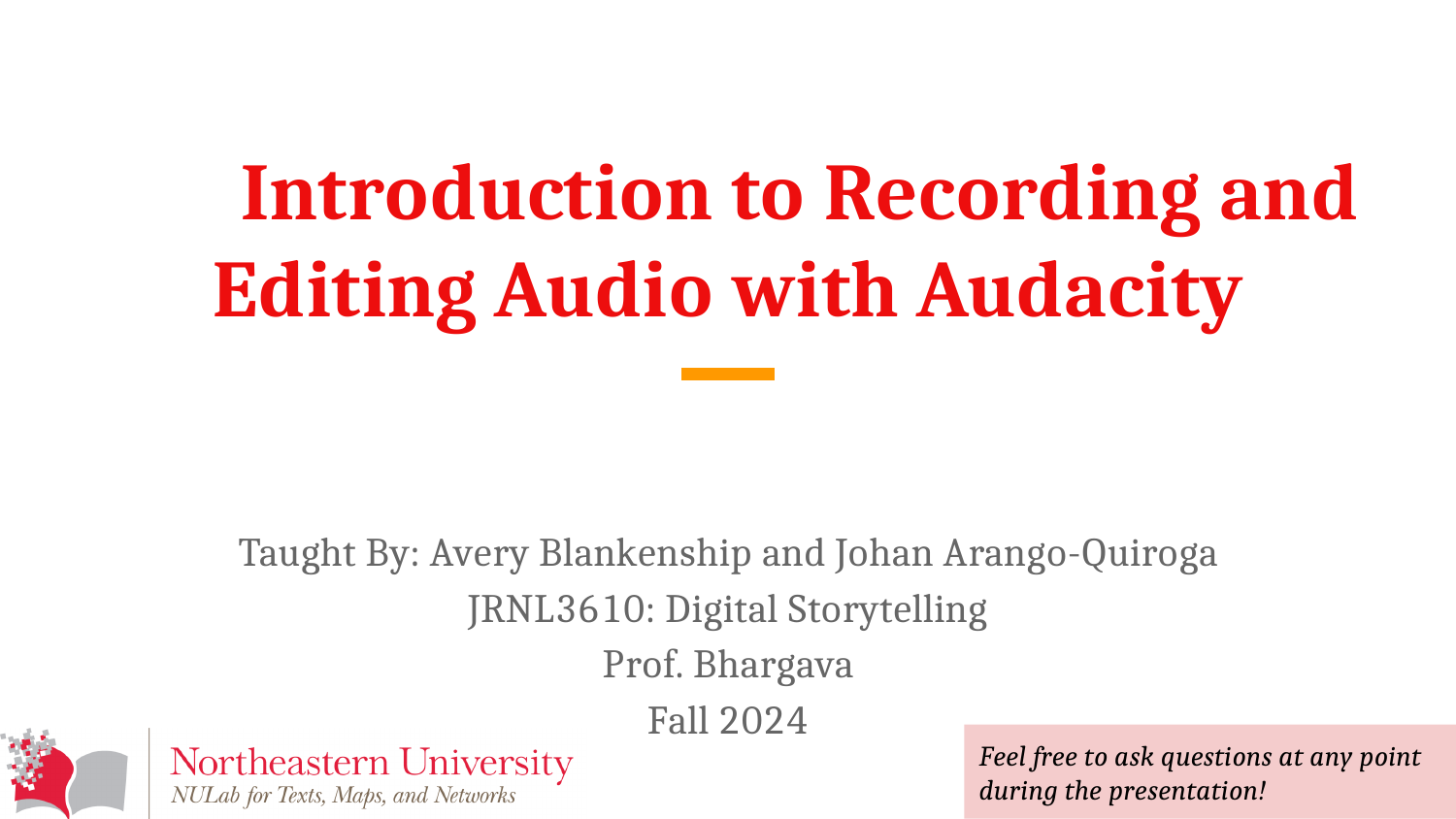

# Introduction to Recording and Editing Audio with Audacity
Taught By: Avery Blankenship and Johan Arango-Quiroga
JRNL3610: Digital Storytelling
Prof. Bhargava
Fall 2024

Feel free to ask questions at any point during the presentation!